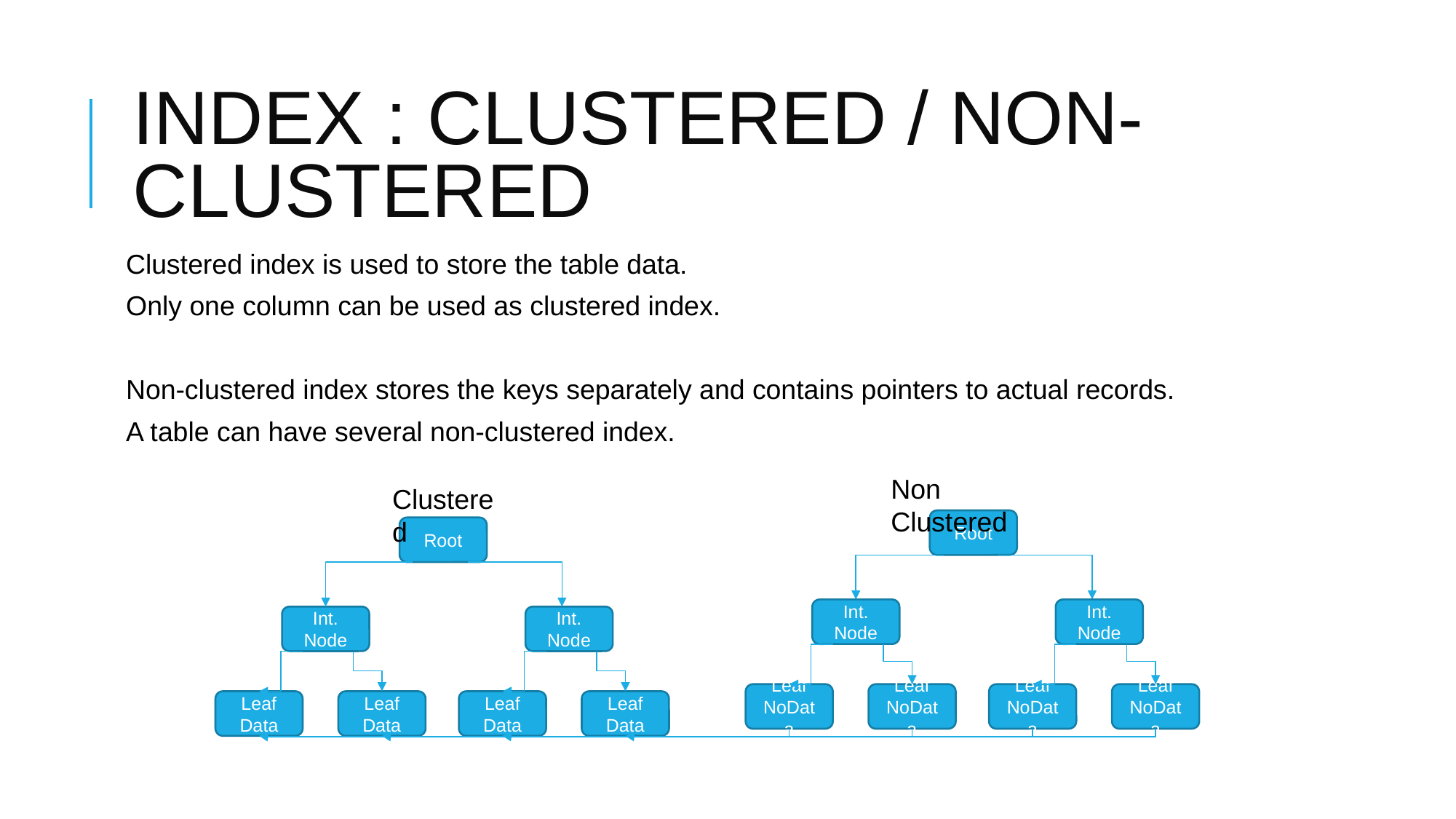

# INDEX : CLUSTERED / NON- CLUSTERED
Clustered index is used to store the table data.
Only one column can be used as clustered index.

Non-clustered index stores the keys separately and contains pointers to actual records.
A table can have several non-clustered index.

Non Clustered
Clustered
Root
Root
Int. Node
Int. Node
Int. Node
Int. Node
Leaf
NoData
Leaf
NoData
Leaf
NoData
Leaf
NoData
Leaf
Data
Leaf
Data
Leaf
Data
Leaf
Data